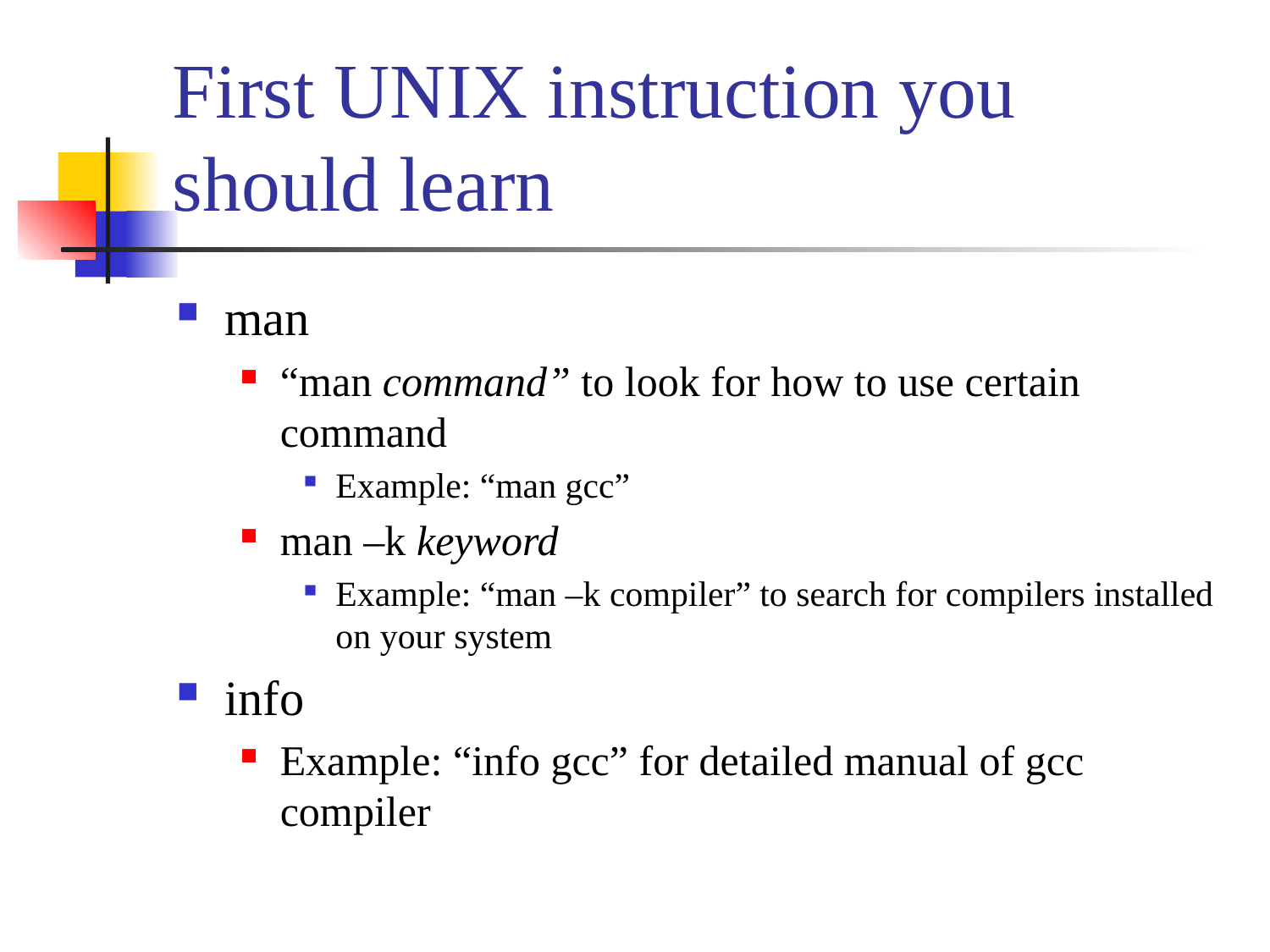

# First UNIX instruction you should learn
man
“man command” to look for how to use certain command
Example: “man gcc”
man –k keyword
Example: “man –k compiler” to search for compilers installed on your system
info
Example: “info gcc” for detailed manual of gcc compiler